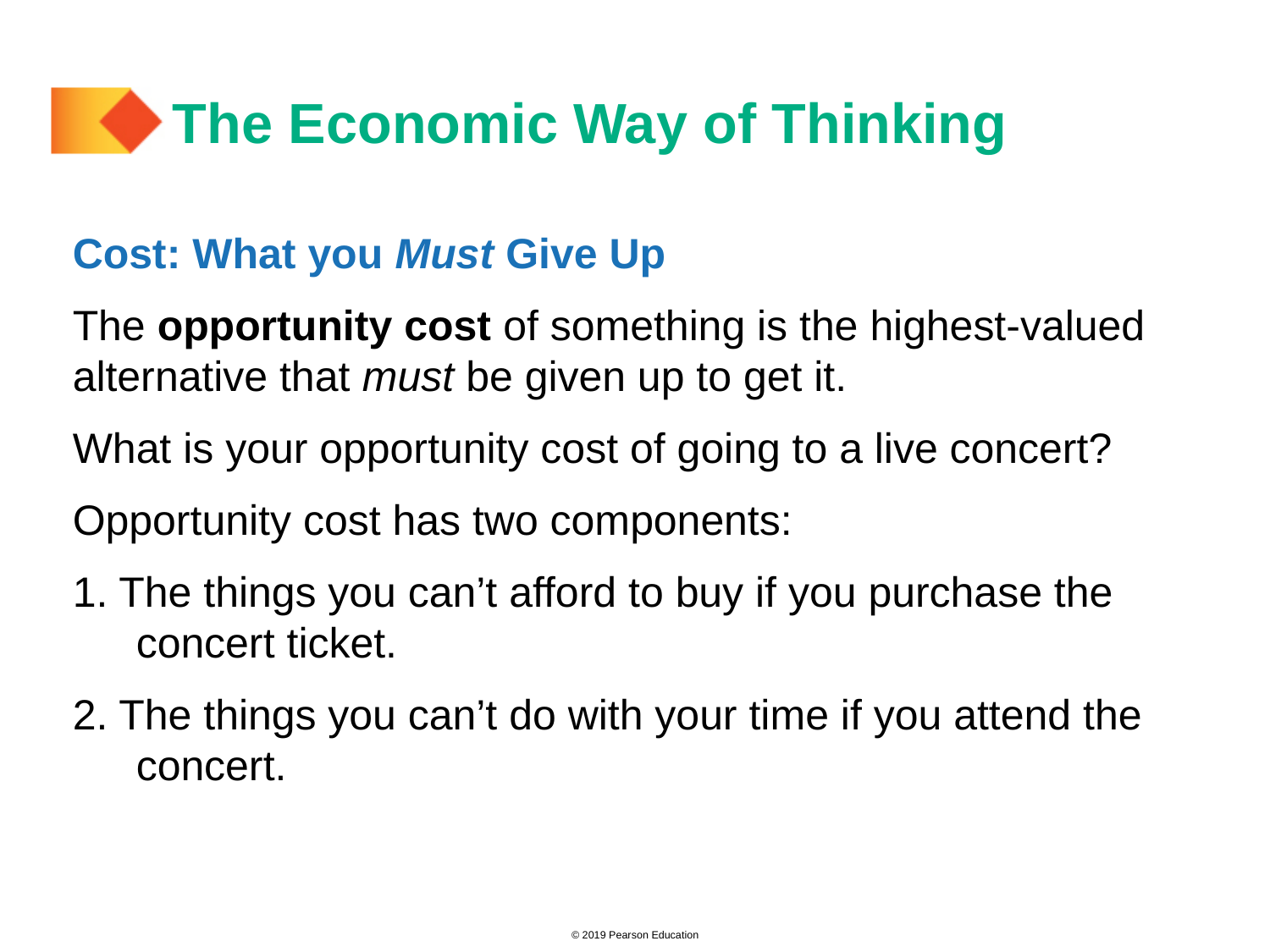

# The Economic Way of Thinking
Cost: What you Must Give Up
The opportunity cost of something is the highest-valued alternative that must be given up to get it.
What is your opportunity cost of going to a live concert?
Opportunity cost has two components:
1. The things you can’t afford to buy if you purchase the 	concert ticket.
2. The things you can’t do with your time if you attend the 	concert.